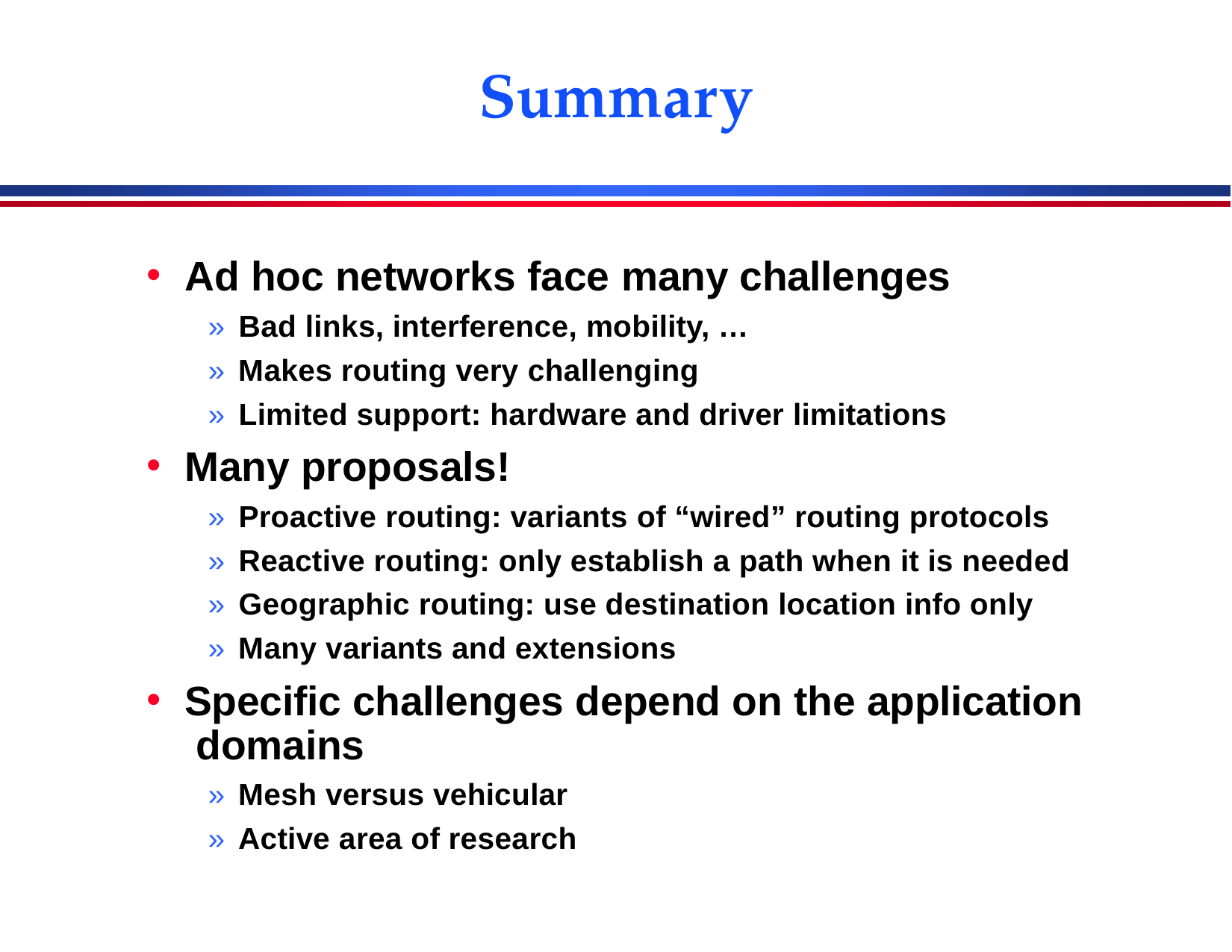

# Summary
Ad hoc networks face many challenges
» Bad links, interference, mobility, …
» Makes routing very challenging
» Limited support: hardware and driver limitations
Many proposals!
» Proactive routing: variants of “wired” routing protocols
» Reactive routing: only establish a path when it is needed
» Geographic routing: use destination location info only
» Many variants and extensions
Specific challenges depend on the application  domains
» Mesh versus vehicular
» Active area of research